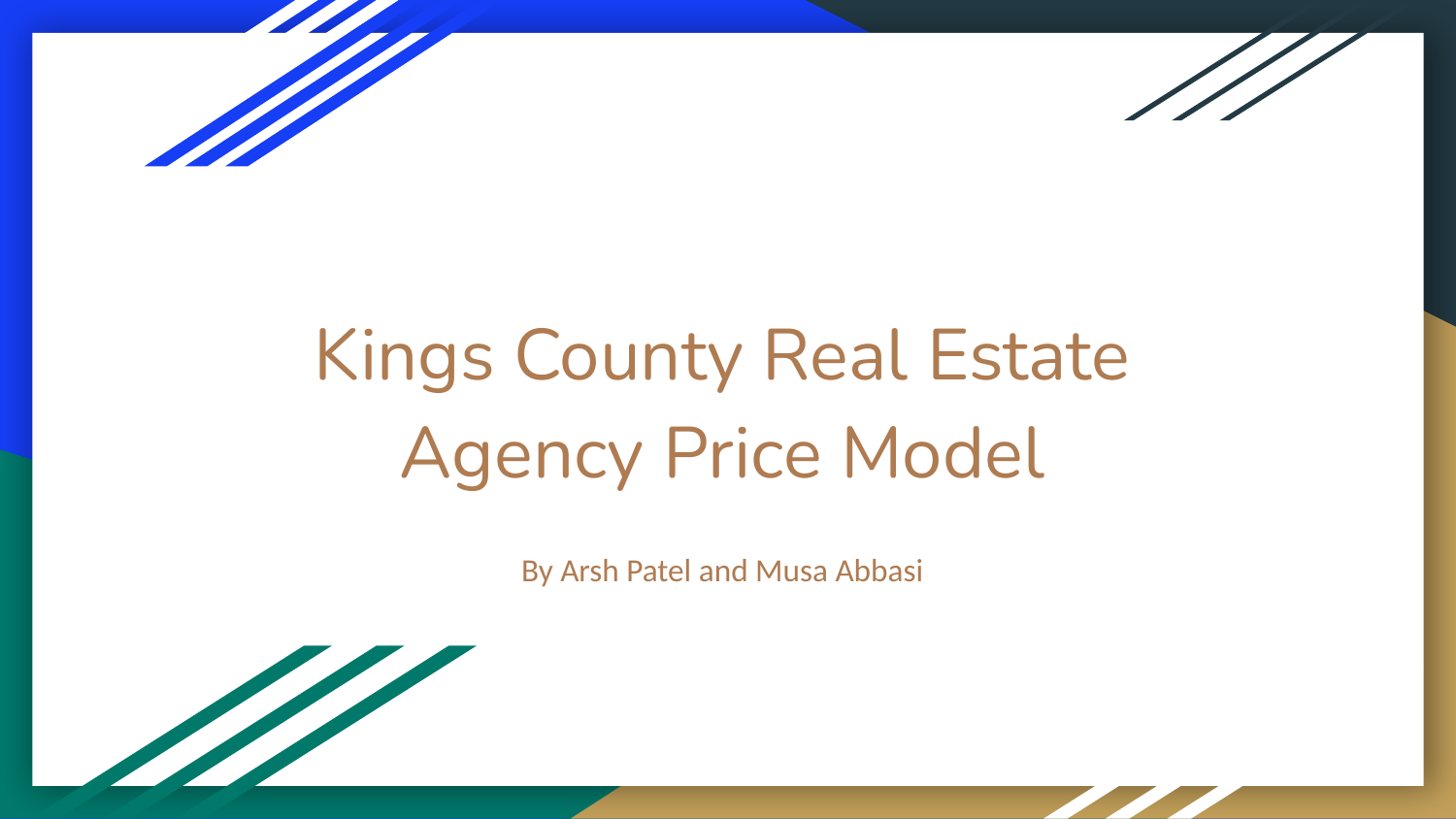

# Kings County Real Estate Agency Price Model
By Arsh Patel and Musa Abbasi